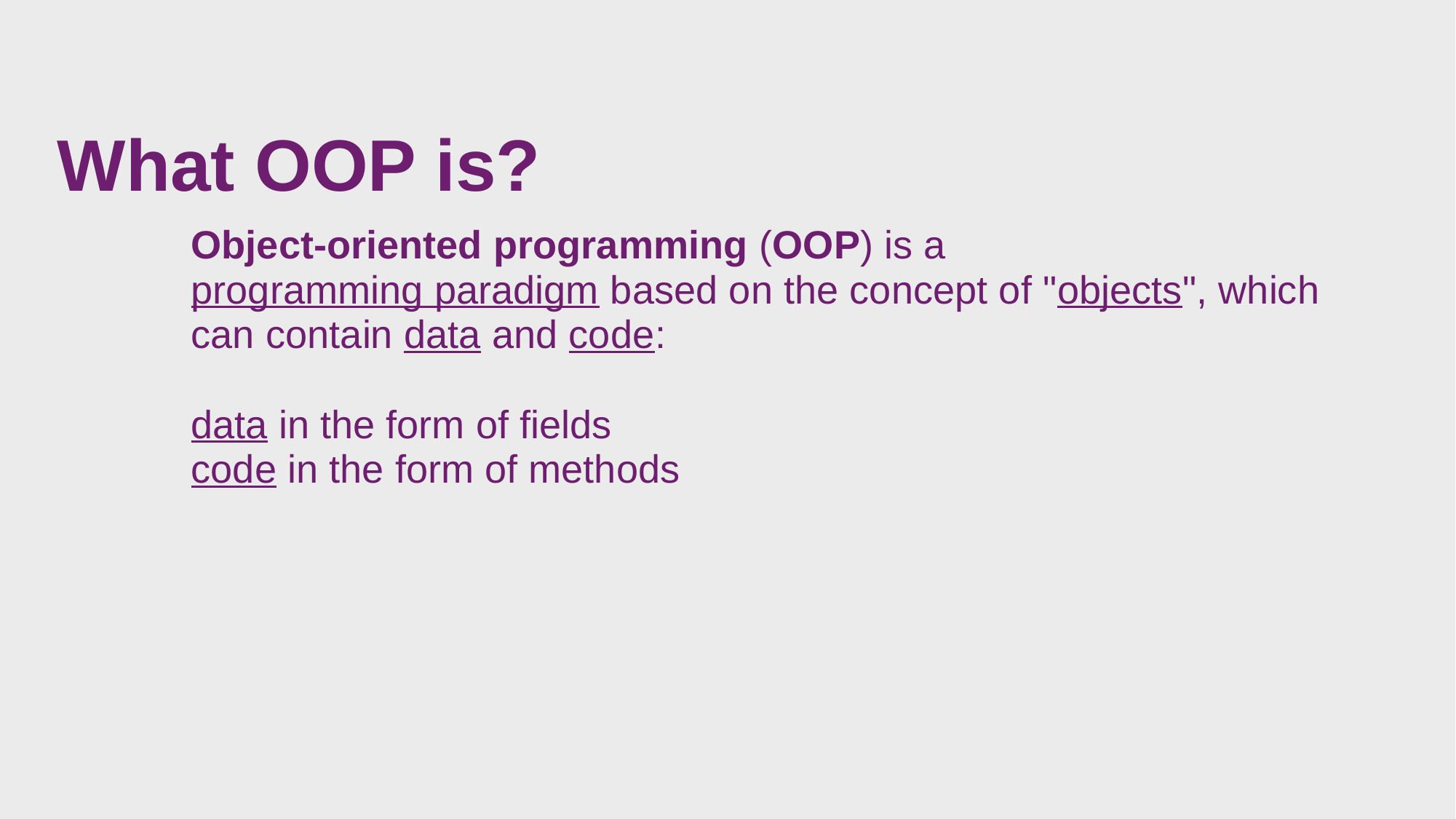

# What OOP is?
Object-oriented programming (OOP) is a programming paradigm based on the concept of "objects", which can contain data and code:

data in the form of fields
code in the form of methods